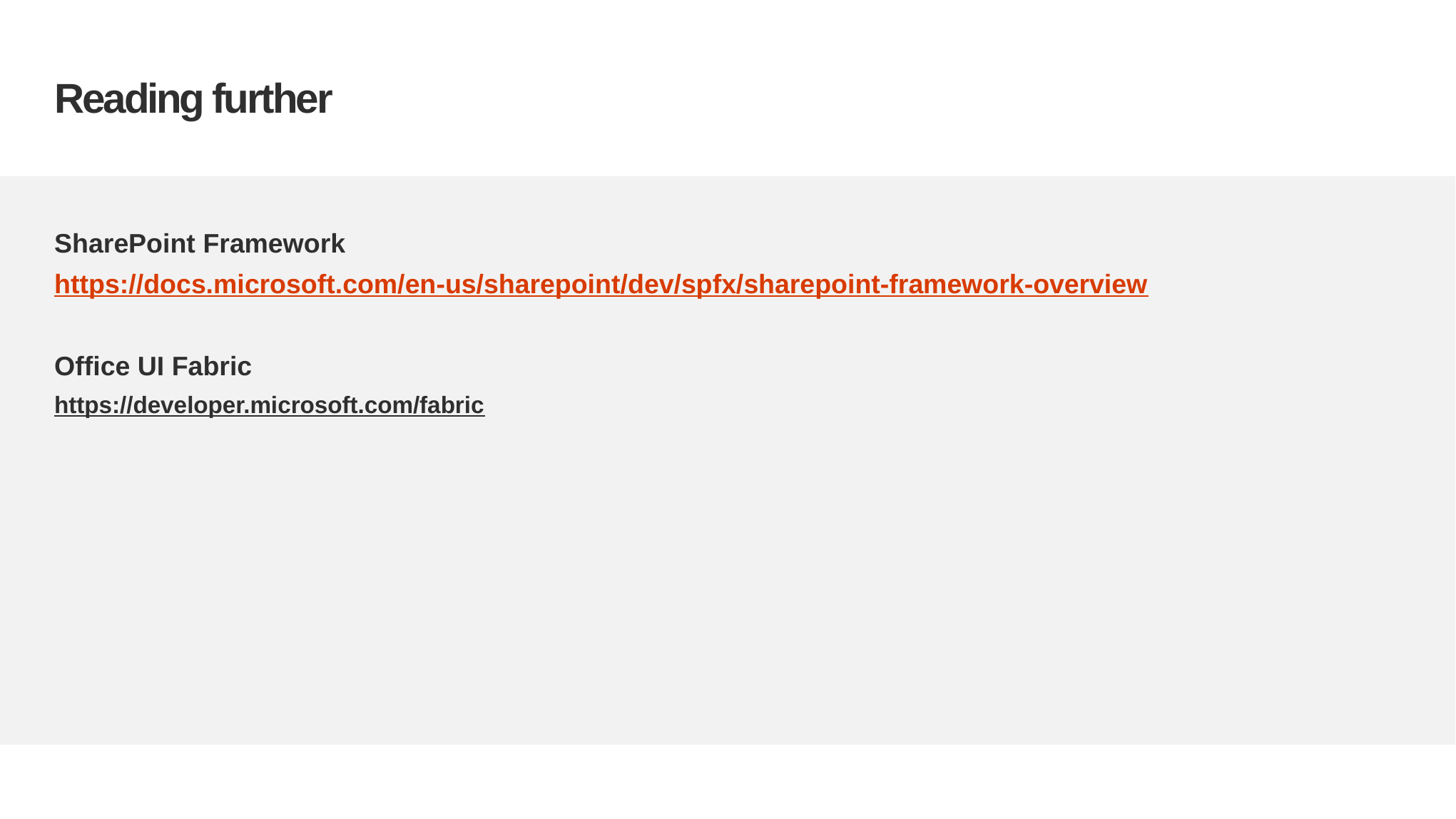

# Reading further

SharePoint Framework
https://docs.microsoft.com/en-us/sharepoint/dev/spfx/sharepoint-framework-overview

Office UI Fabric
https://developer.microsoft.com/fabric